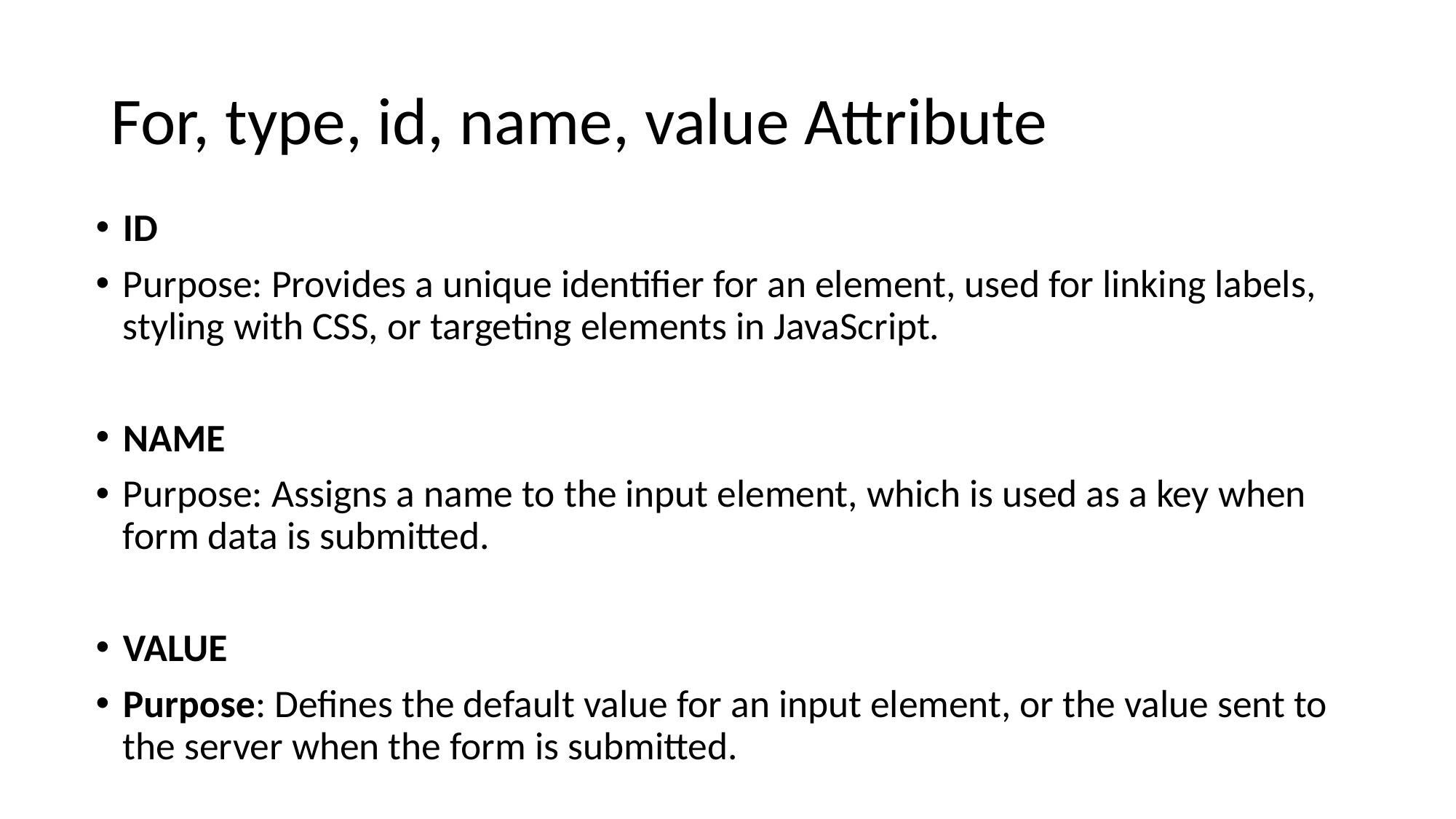

# For, type, id, name, value Attribute
ID
Purpose: Provides a unique identifier for an element, used for linking labels, styling with CSS, or targeting elements in JavaScript.

NAME
Purpose: Assigns a name to the input element, which is used as a key when form data is submitted.

VALUE
Purpose: Defines the default value for an input element, or the value sent to the server when the form is submitted.